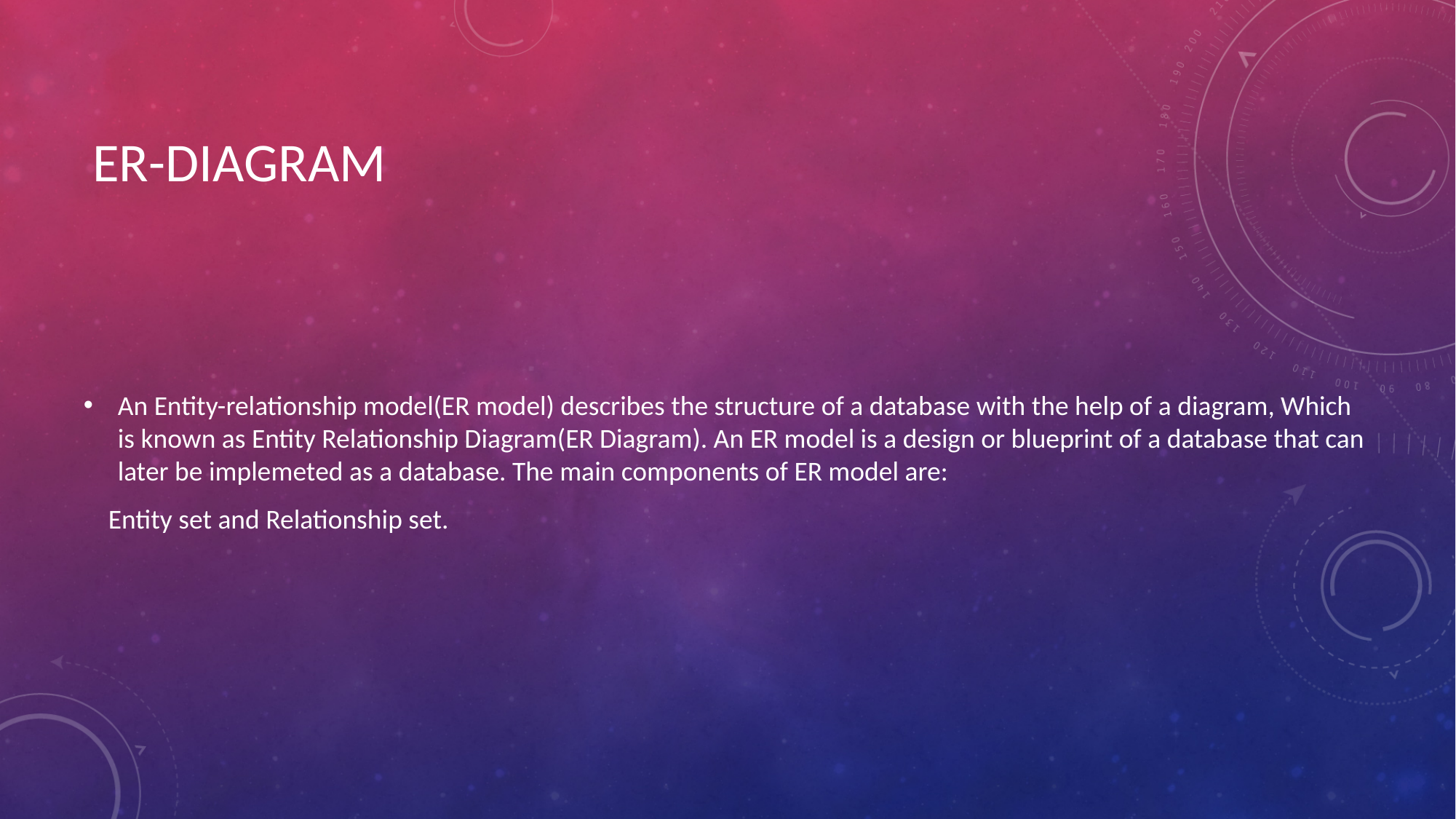

# ER-DIAGRAM
An Entity-relationship model(ER model) describes the structure of a database with the help of a diagram, Which is known as Entity Relationship Diagram(ER Diagram). An ER model is a design or blueprint of a database that can later be implemeted as a database. The main components of ER model are:
    Entity set and Relationship set.